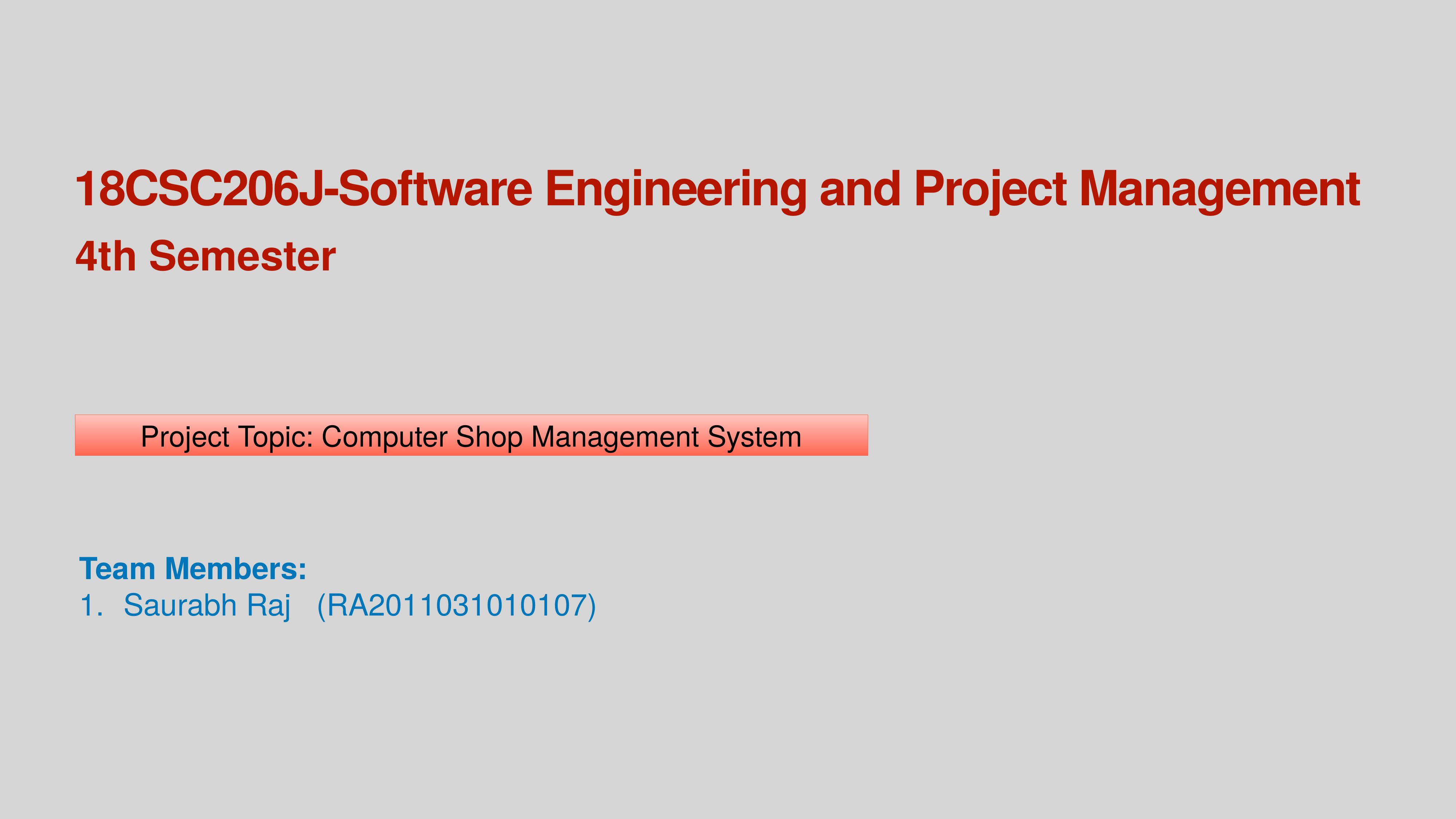

# 18CSC206J-Software Engineering and Project Management
4th Semester
Project Topic: Computer Shop Management System
Team Members:
Saurabh Raj   (RA2011031010107)